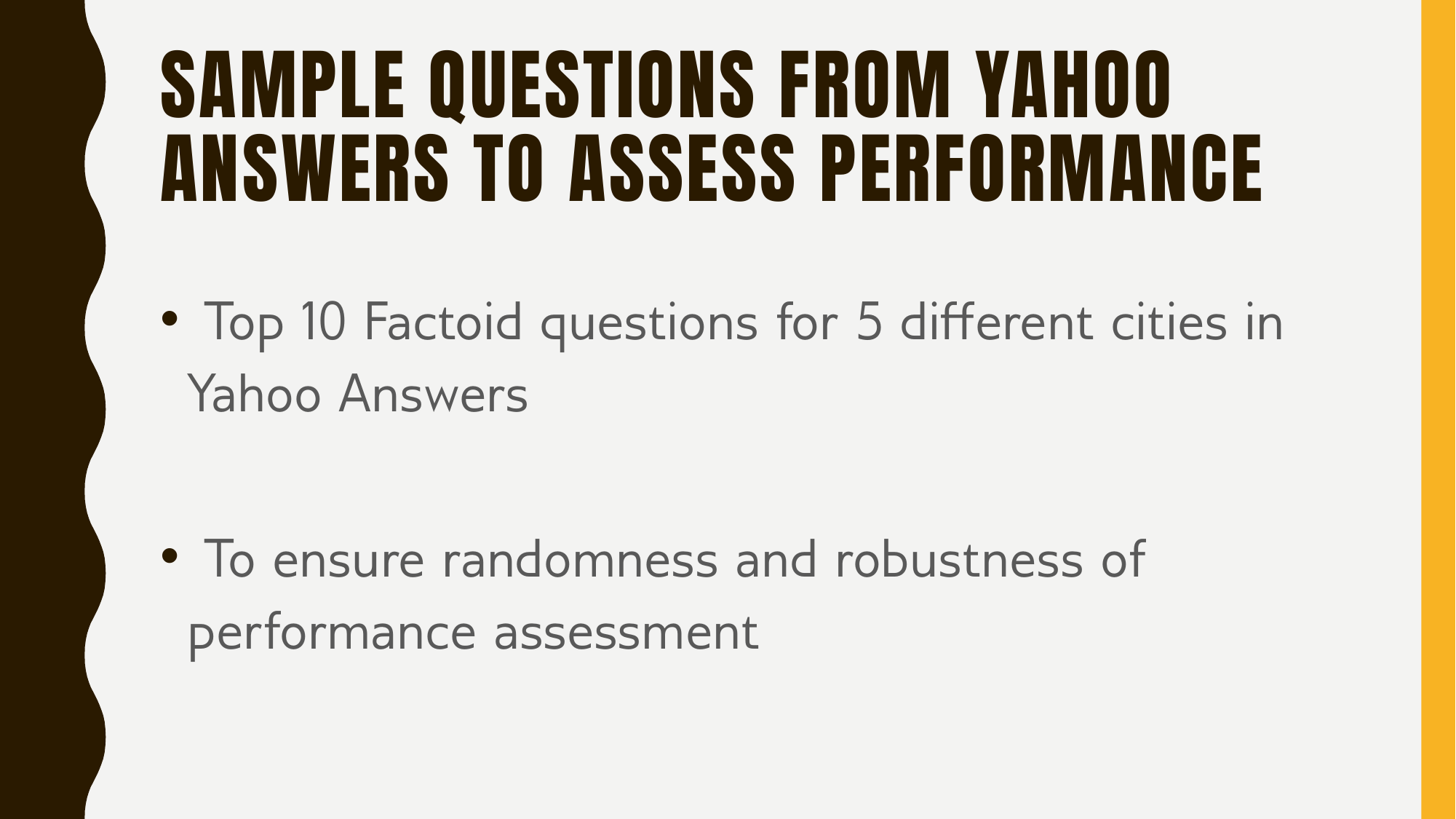

# Sample questions from Yahoo Answers to assess performance

 Top 10 Factoid questions for 5 different cities in Yahoo Answers

 To ensure randomness and robustness of performance assessment